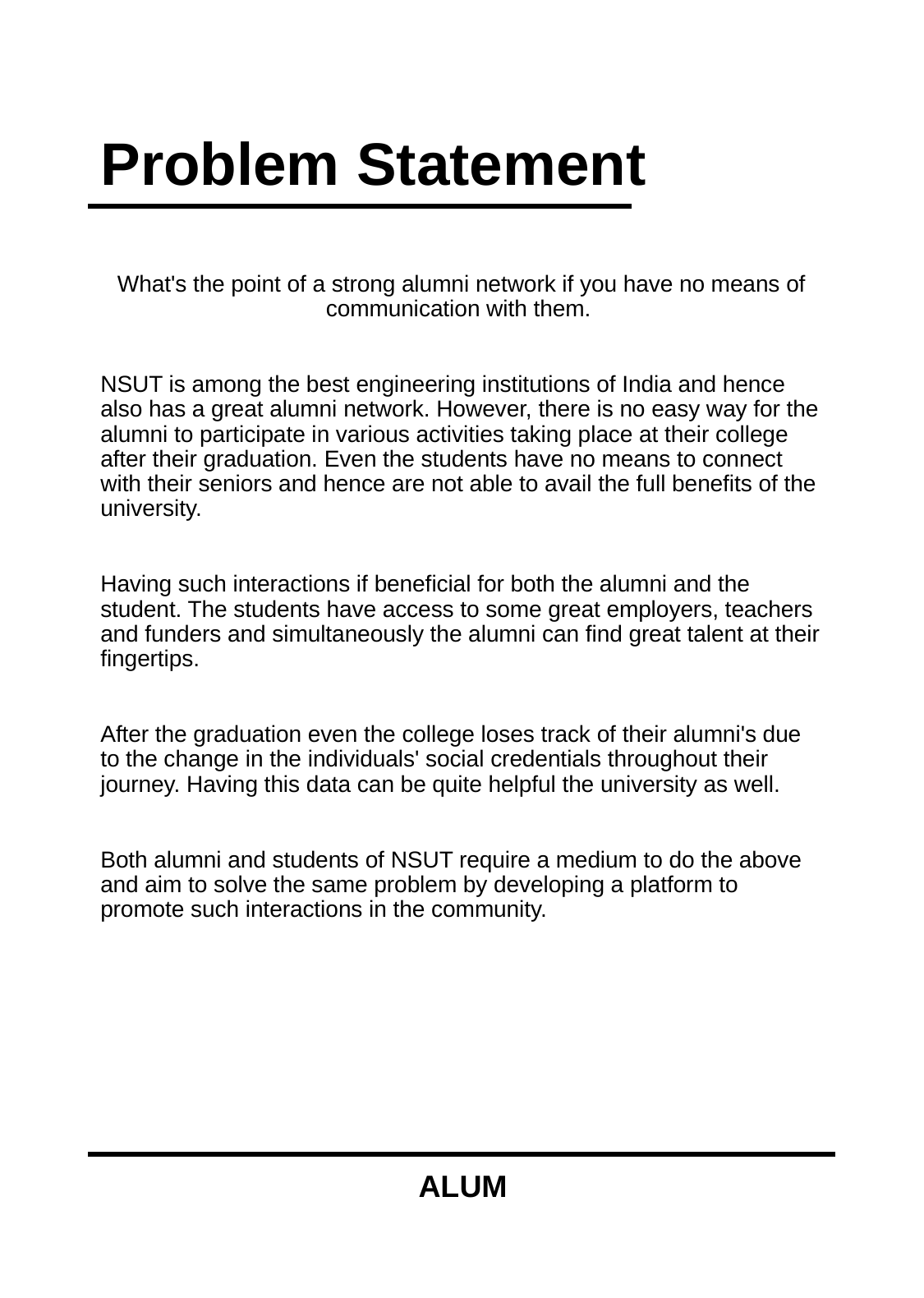

# Problem Statement
What's the point of a strong alumni network if you have no means of communication with them.

NSUT is among the best engineering institutions of India and hence also has a great alumni network. However, there is no easy way for the alumni to participate in various activities taking place at their college after their graduation. Even the students have no means to connect with their seniors and hence are not able to avail the full benefits of the university.

Having such interactions if beneficial for both the alumni and the student. The students have access to some great employers, teachers and funders and simultaneously the alumni can find great talent at their fingertips.

After the graduation even the college loses track of their alumni's due to the change in the individuals' social credentials throughout their journey. Having this data can be quite helpful the university as well.

Both alumni and students of NSUT require a medium to do the above and aim to solve the same problem by developing a platform to promote such interactions in the community.
ALUM